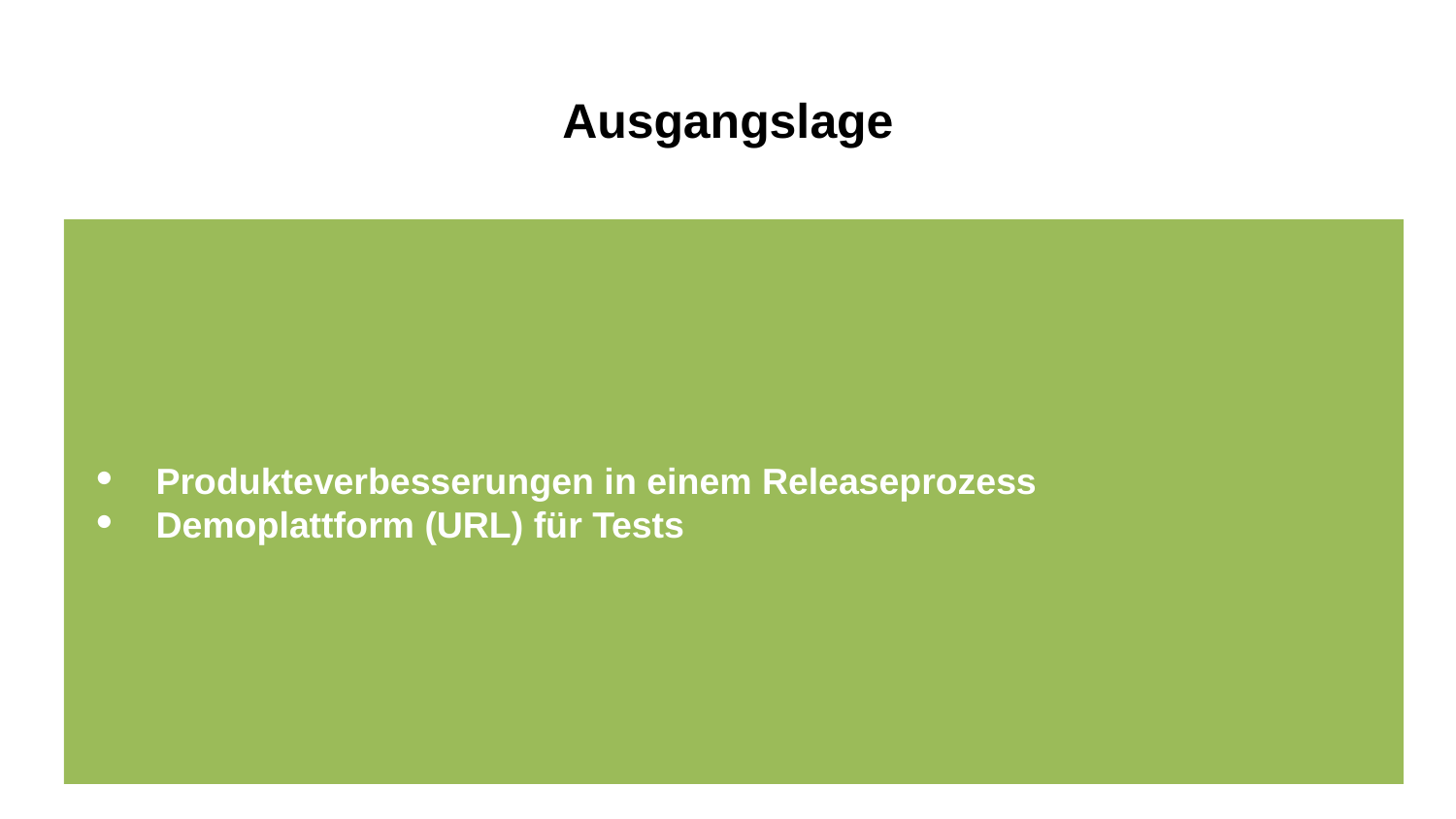

# Ausgangslage

Produkteverbesserungen in einem Releaseprozess
Demoplattform (URL) für Tests